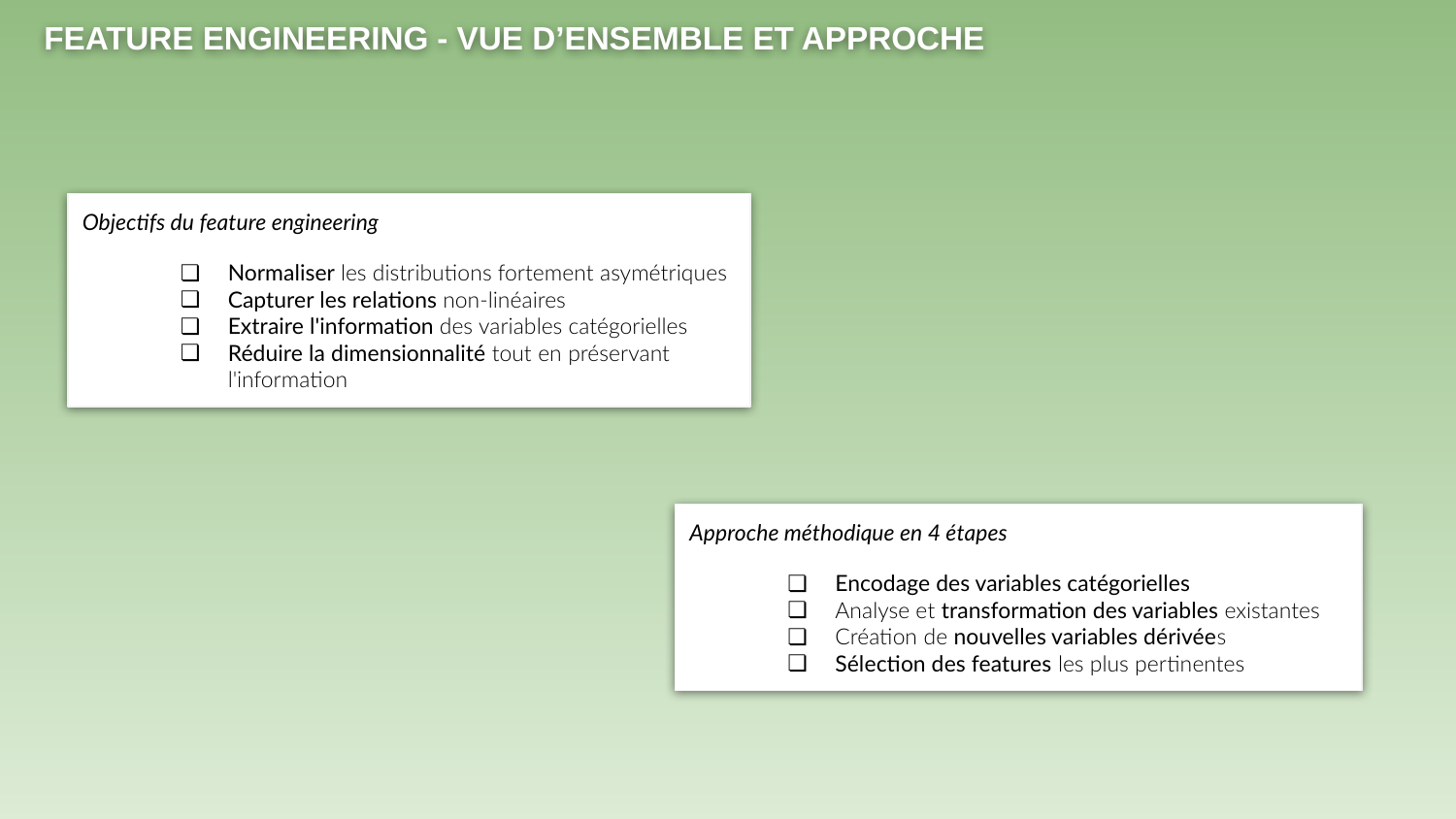

# FEATURE ENGINEERING - VUE D’ENSEMBLE ET APPROCHE
Objectifs du feature engineering
Normaliser les distributions fortement asymétriques
Capturer les relations non-linéaires
Extraire l'information des variables catégorielles
Réduire la dimensionnalité tout en préservant l'information
Approche méthodique en 4 étapes
Encodage des variables catégorielles
Analyse et transformation des variables existantes
Création de nouvelles variables dérivées
Sélection des features les plus pertinentes